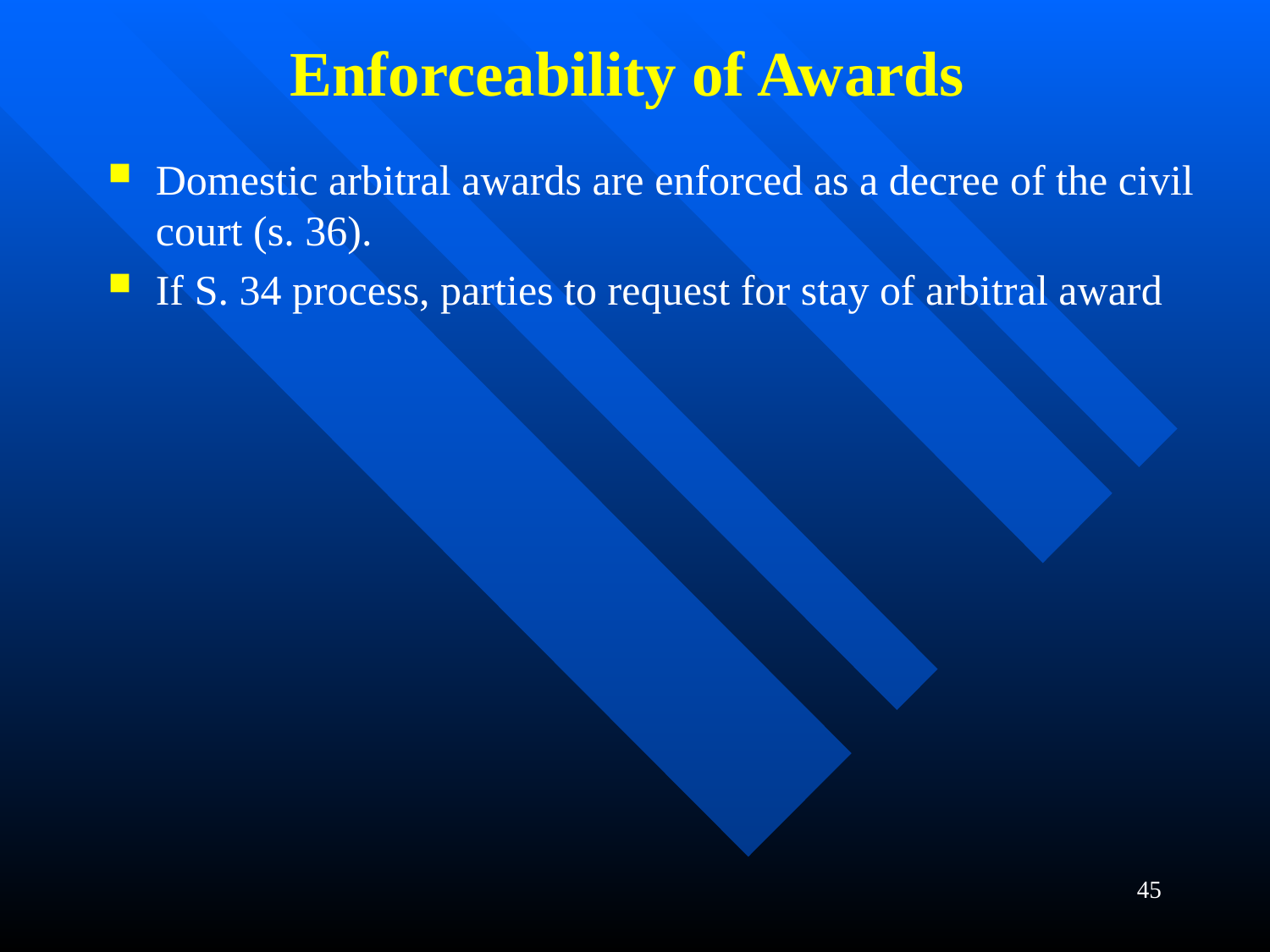

# Enforceability of Awards
Domestic arbitral awards are enforced as a decree of the civil court (s. 36).
If S. 34 process, parties to request for stay of arbitral award

45